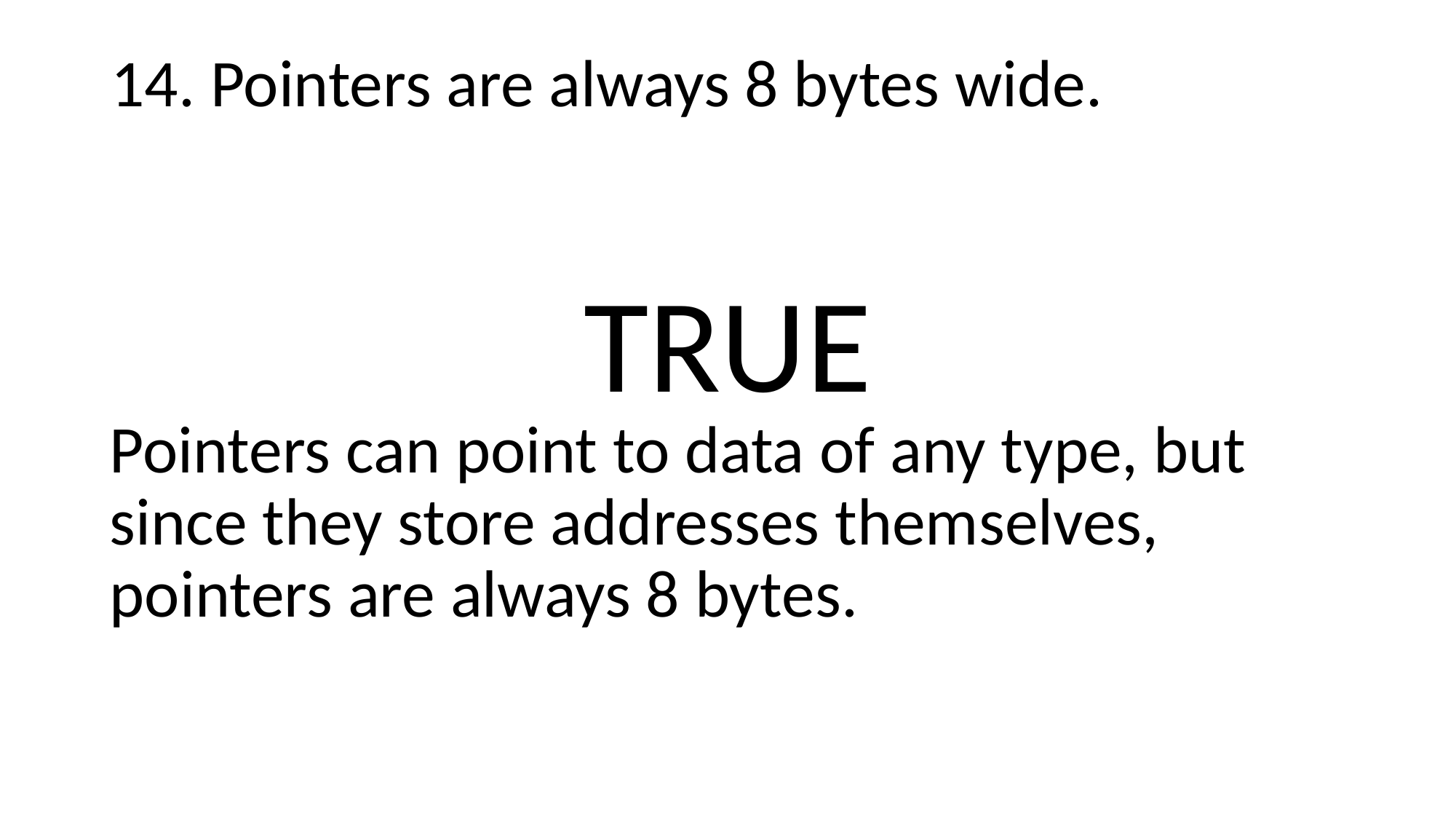

14. Pointers are always 8 bytes wide.
TRUE
Pointers can point to data of any type, but since they store addresses themselves, pointers are always 8 bytes.